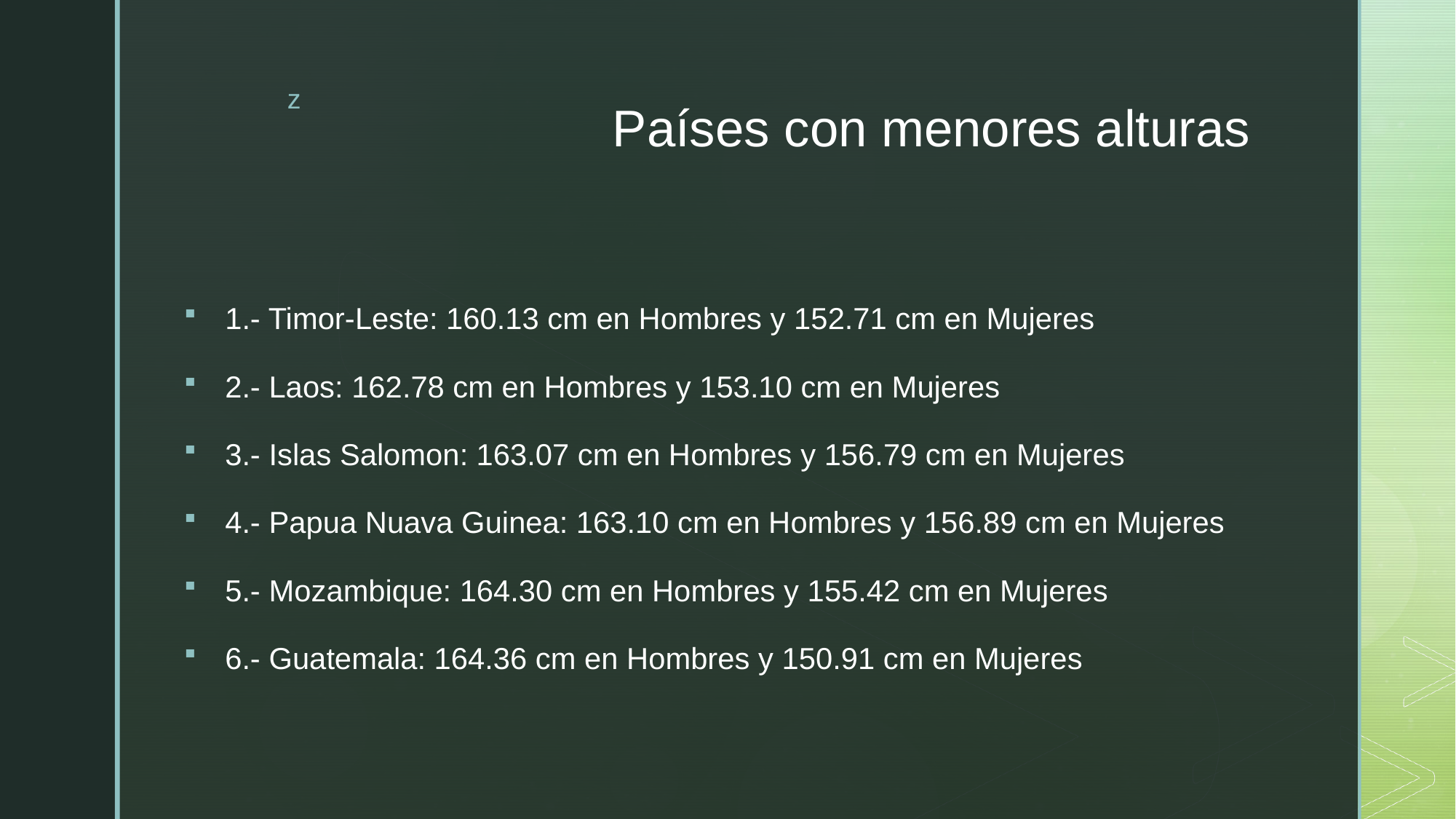

# Países con menores alturas
1.- Timor-Leste: 160.13 cm en Hombres y 152.71 cm en Mujeres
2.- Laos: 162.78 cm en Hombres y 153.10 cm en Mujeres
3.- Islas Salomon: 163.07 cm en Hombres y 156.79 cm en Mujeres
4.- Papua Nuava Guinea: 163.10 cm en Hombres y 156.89 cm en Mujeres
5.- Mozambique: 164.30 cm en Hombres y 155.42 cm en Mujeres
6.- Guatemala: 164.36 cm en Hombres y 150.91 cm en Mujeres